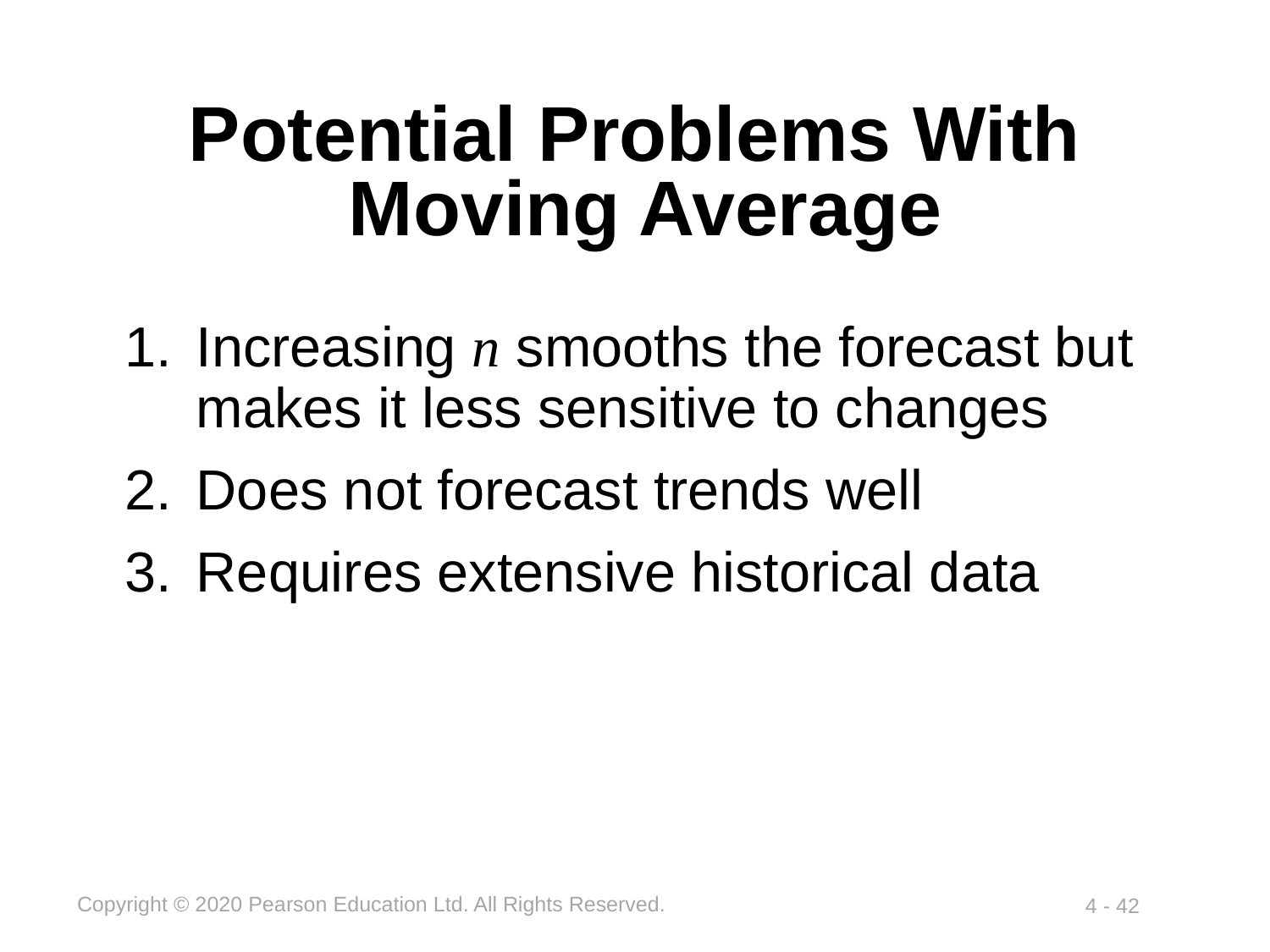

# Potential Problems With Moving Average
Increasing n smooths the forecast but makes it less sensitive to changes
Does not forecast trends well
Requires extensive historical data